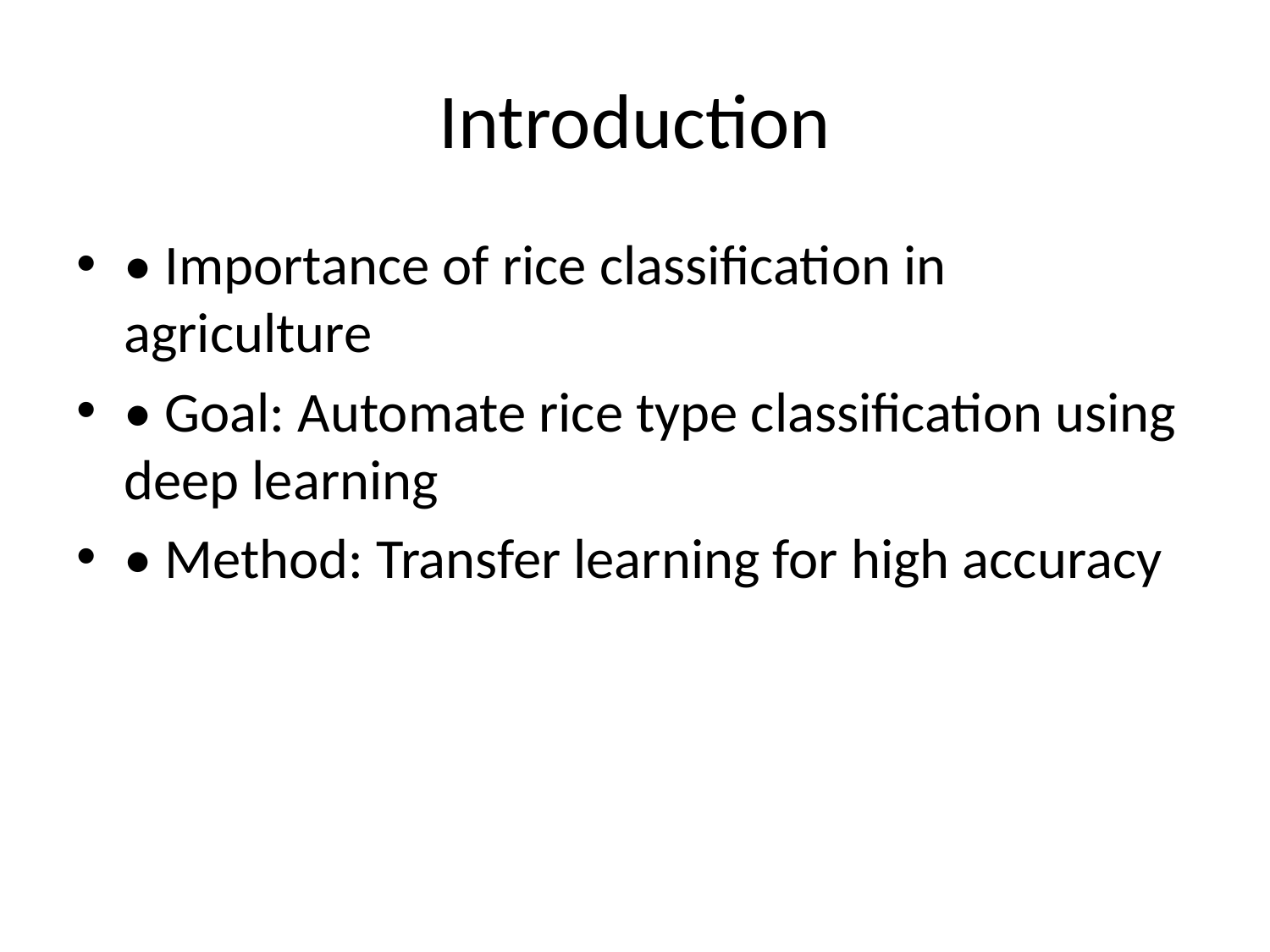

# Introduction
• Importance of rice classification in agriculture
• Goal: Automate rice type classification using deep learning
• Method: Transfer learning for high accuracy